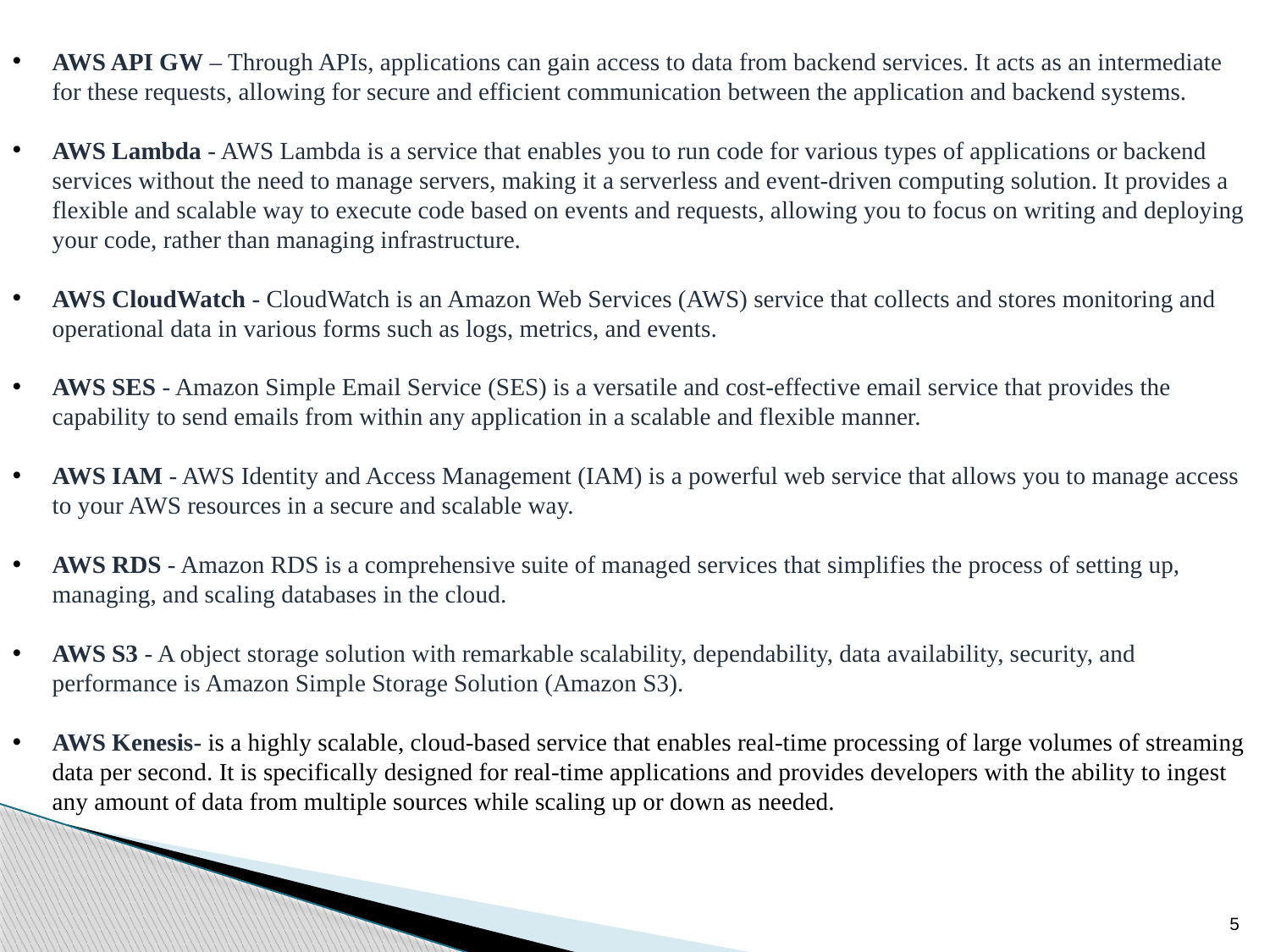

AWS API GW – Through APIs, applications can gain access to data from backend services. It acts as an intermediate for these requests, allowing for secure and efficient communication between the application and backend systems.

AWS Lambda - AWS Lambda is a service that enables you to run code for various types of applications or backend services without the need to manage servers, making it a serverless and event-driven computing solution. It provides a flexible and scalable way to execute code based on events and requests, allowing you to focus on writing and deploying your code, rather than managing infrastructure.

AWS CloudWatch - CloudWatch is an Amazon Web Services (AWS) service that collects and stores monitoring and operational data in various forms such as logs, metrics, and events.

AWS SES - Amazon Simple Email Service (SES) is a versatile and cost-effective email service that provides the capability to send emails from within any application in a scalable and flexible manner.

AWS IAM - AWS Identity and Access Management (IAM) is a powerful web service that allows you to manage access to your AWS resources in a secure and scalable way.

AWS RDS - Amazon RDS is a comprehensive suite of managed services that simplifies the process of setting up, managing, and scaling databases in the cloud.

AWS S3 - A object storage solution with remarkable scalability, dependability, data availability, security, and performance is Amazon Simple Storage Solution (Amazon S3).

AWS Kenesis- is a highly scalable, cloud-based service that enables real-time processing of large volumes of streaming data per second. It is specifically designed for real-time applications and provides developers with the ability to ingest any amount of data from multiple sources while scaling up or down as needed.
5